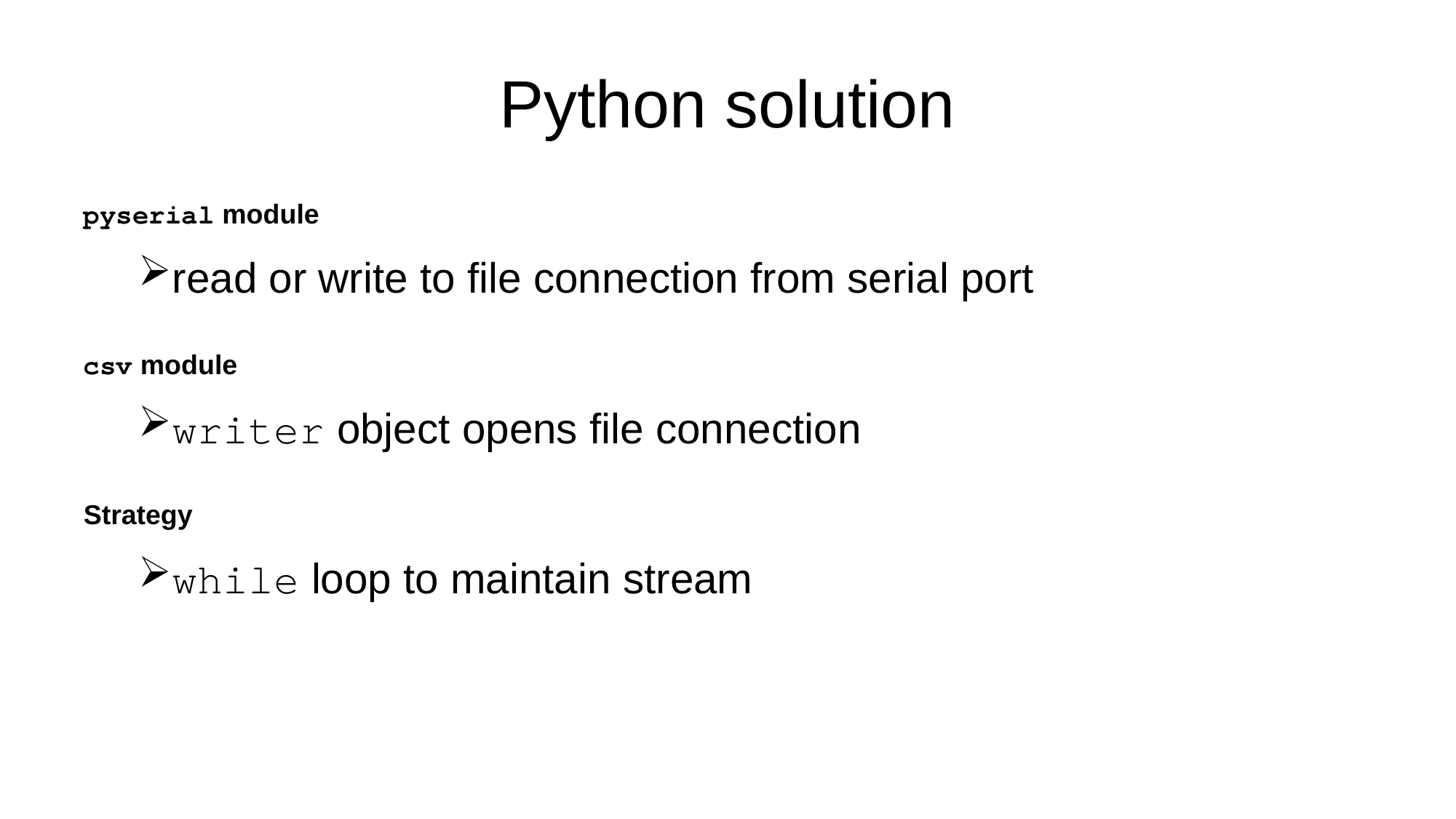

# Python solution
pyserial module
read or write to file connection from serial port
csv module
writer object opens file connection
Strategy
while loop to maintain stream